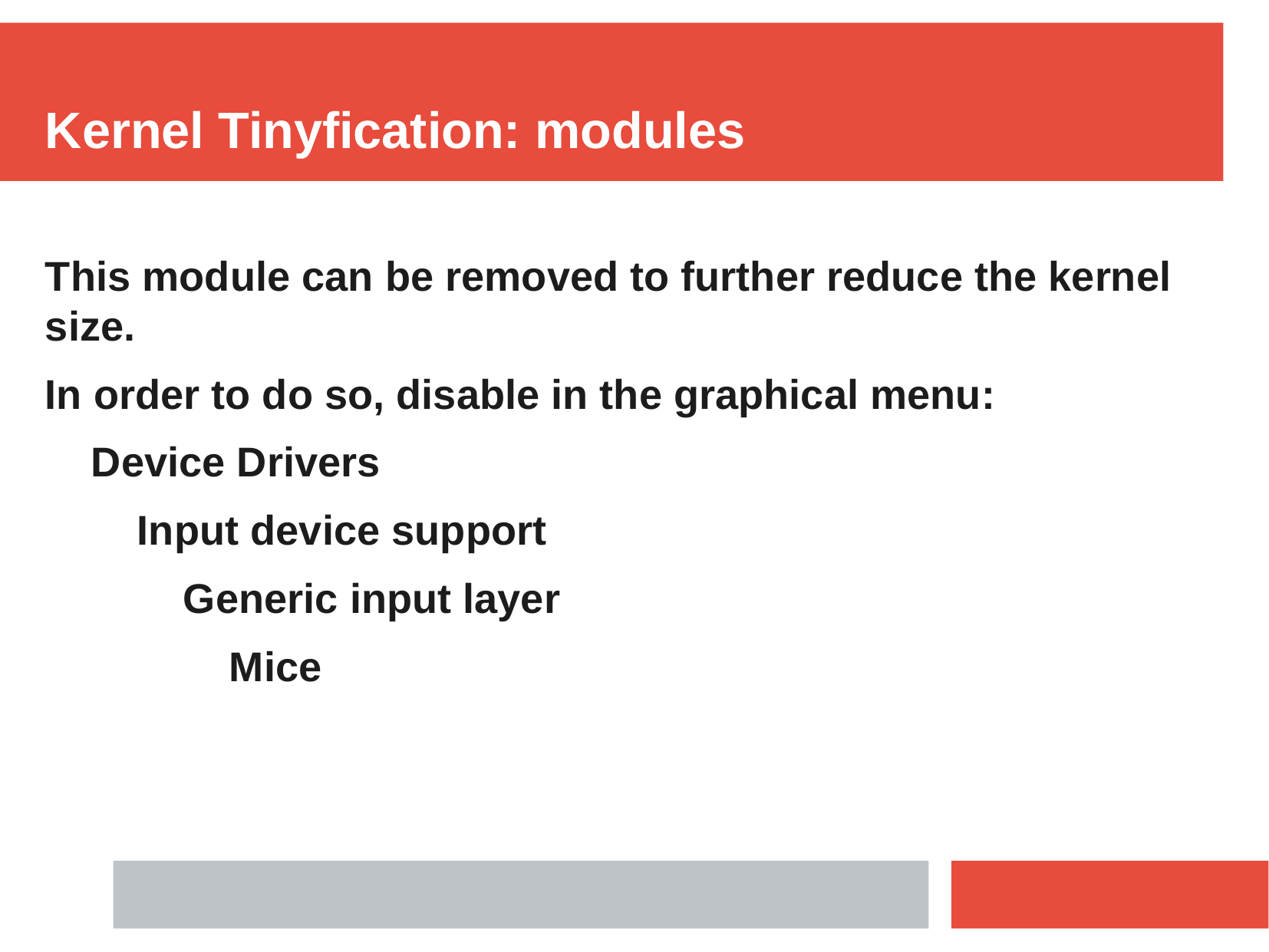

Kernel Tinyfication: modules
This module can be removed to further reduce the kernel size.
In order to do so, disable in the graphical menu:
    Device Drivers
        Input device support
            Generic input layer
                Mice